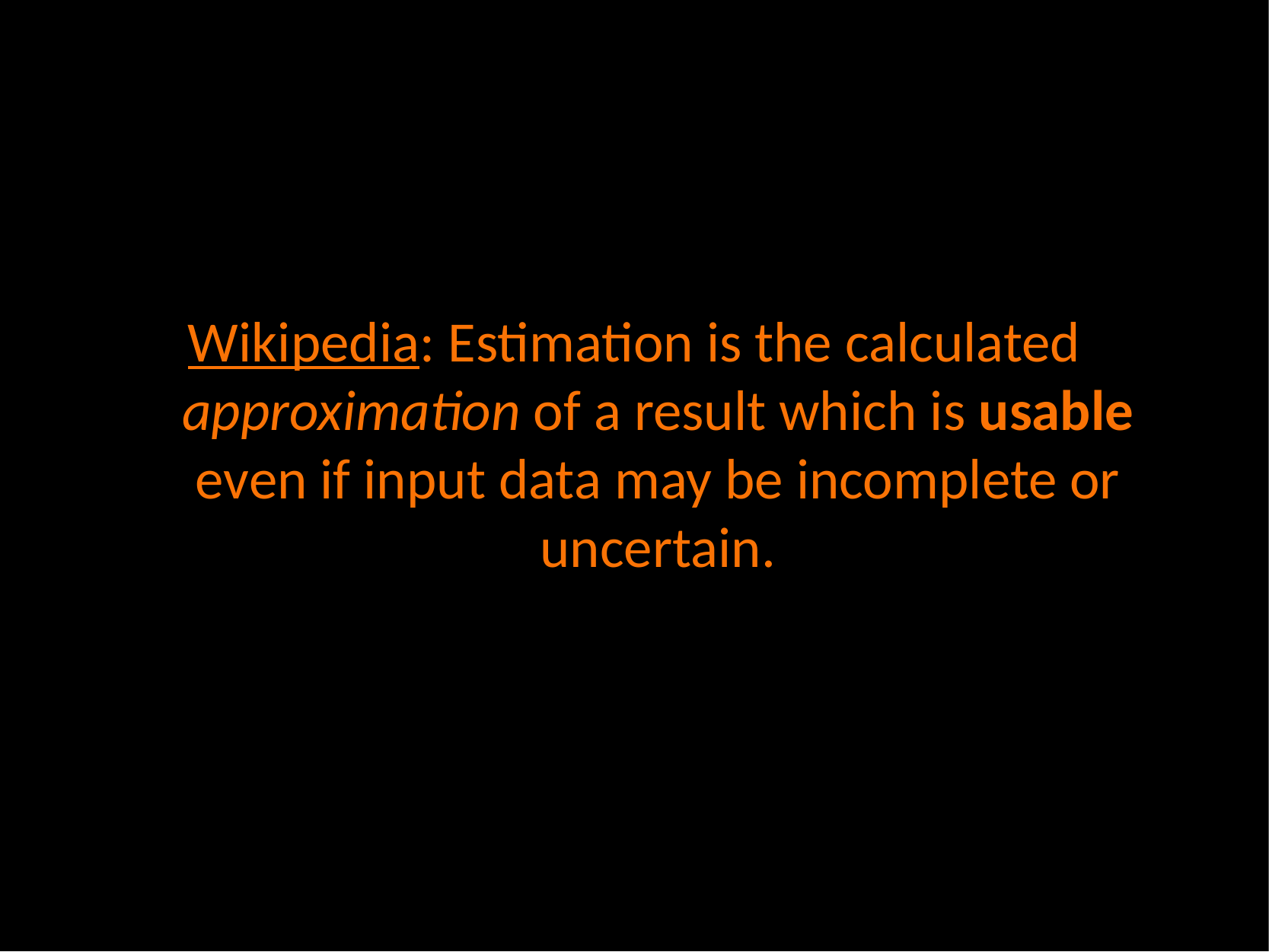

Wikipedia: Estimation is the calculated approximation of a result which is usable even if input data may be incomplete or uncertain.